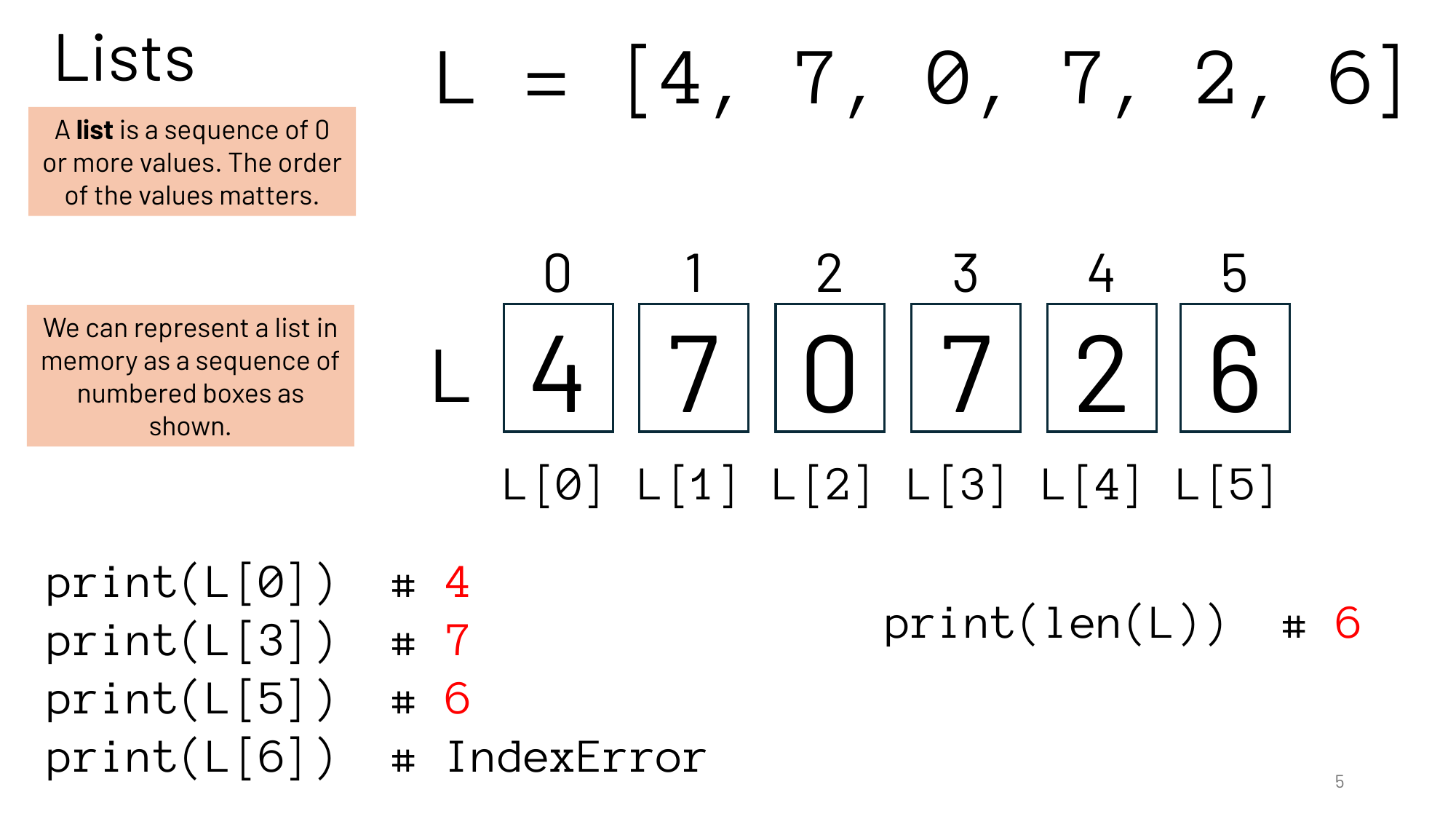

# Lists
L = [4, 7, 0, 7, 2, 6]
A list is a sequence of 0 or more values. The order of the values matters.
0
4

1
7

2
0

3
7

4
2

5
6

We can represent a list in memory as a sequence of numbered boxes as shown.
L
L[0]
L[1]
L[2]
L[3]
L[4]
L[5]
print(L[0])  # 4
print(L[3])  # 7
print(L[5])  # 6
print(L[6])  # IndexError
print(len(L))  # 6
5